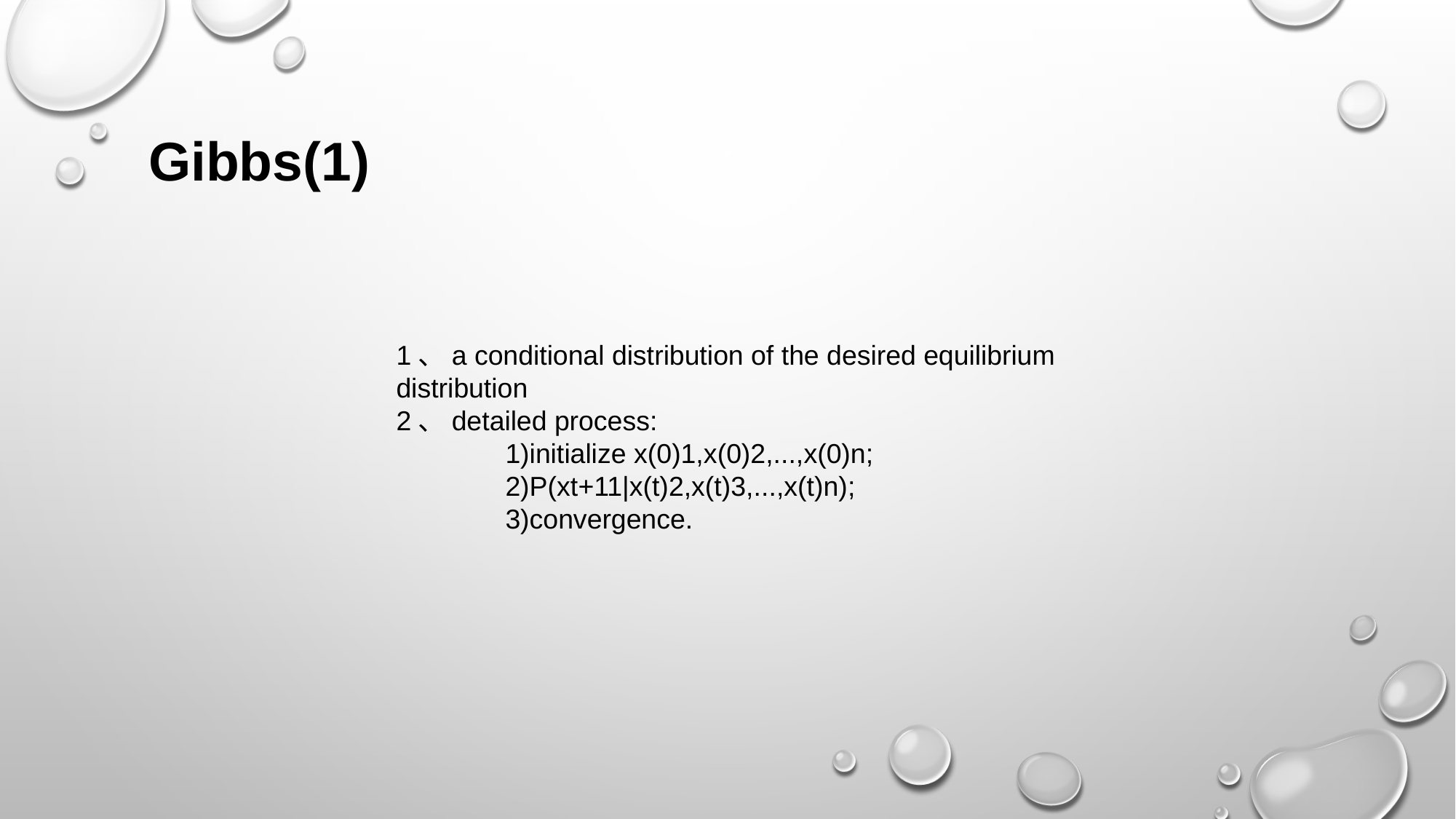

Gibbs(1)
1、a conditional distribution of the desired equilibrium distribution
2、detailed process:
	1)initialize x(0)1,x(0)2,...,x(0)n;
	2)P(xt+11|x(t)2,x(t)3,...,x(t)n);
	3)convergence.